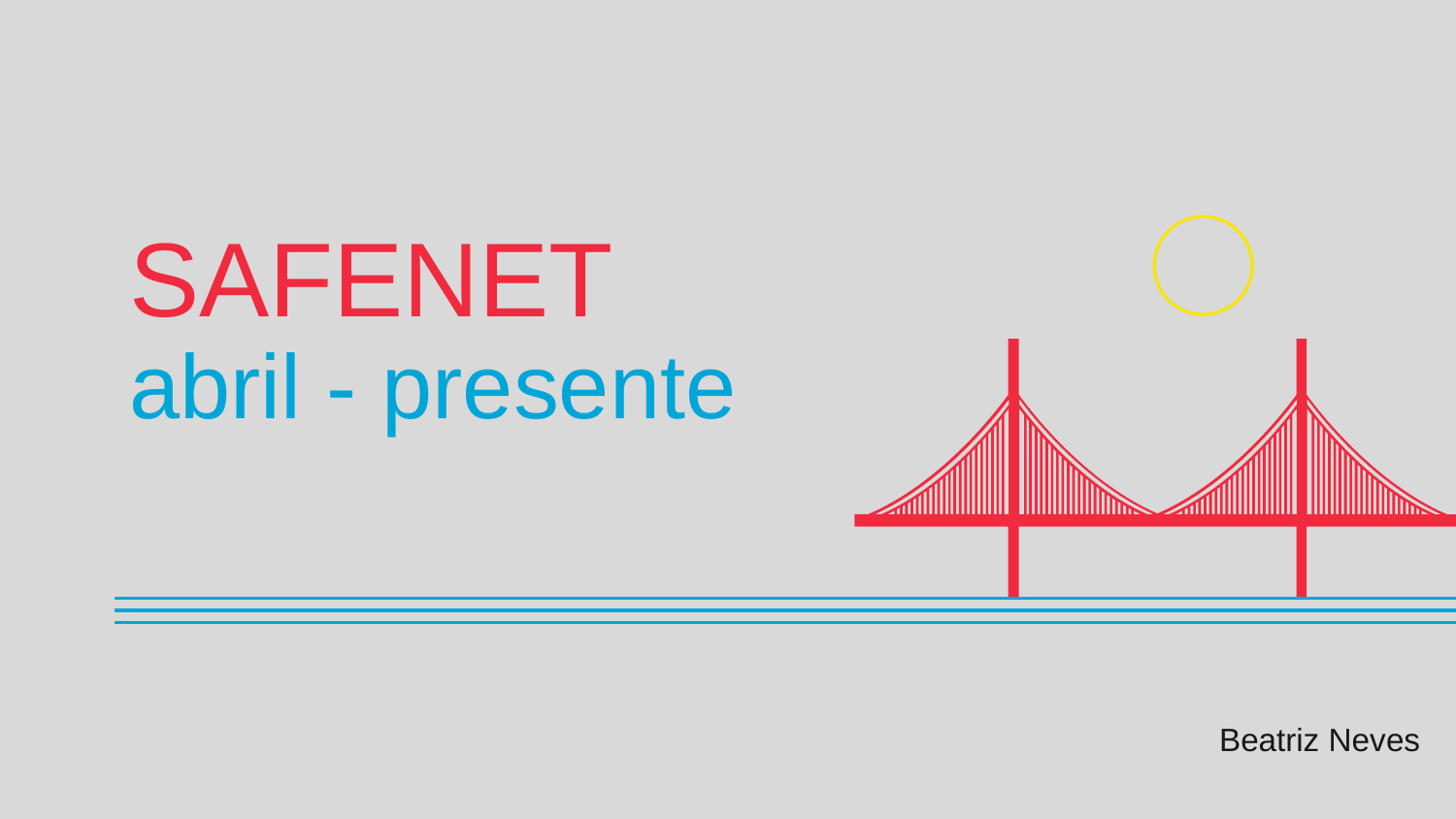

# SAFENET abril - presente

Beatriz Neves